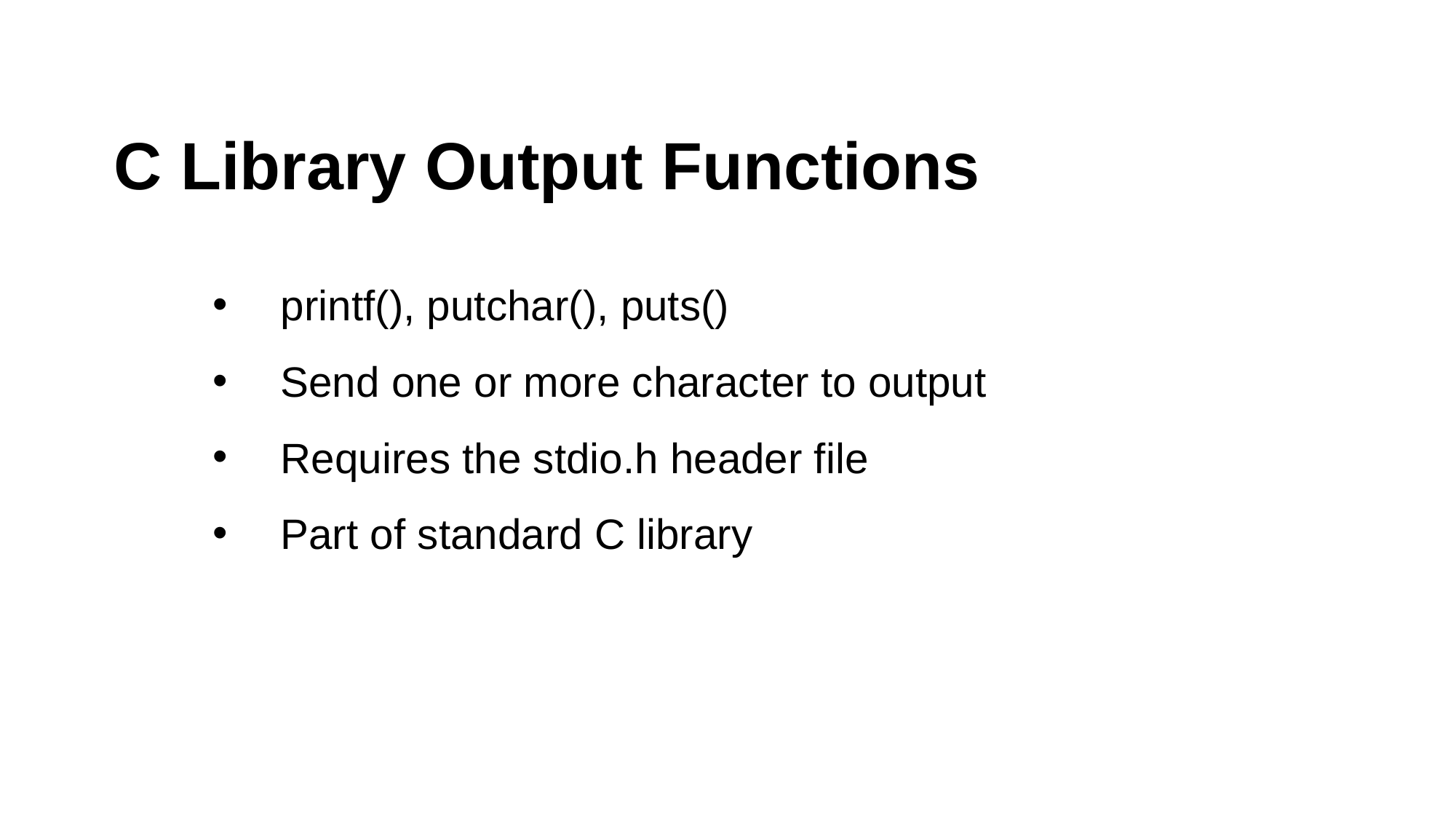

# C Library Output Functions
printf(), putchar(), puts()
Send one or more character to output
Requires the stdio.h header file
Part of standard C library